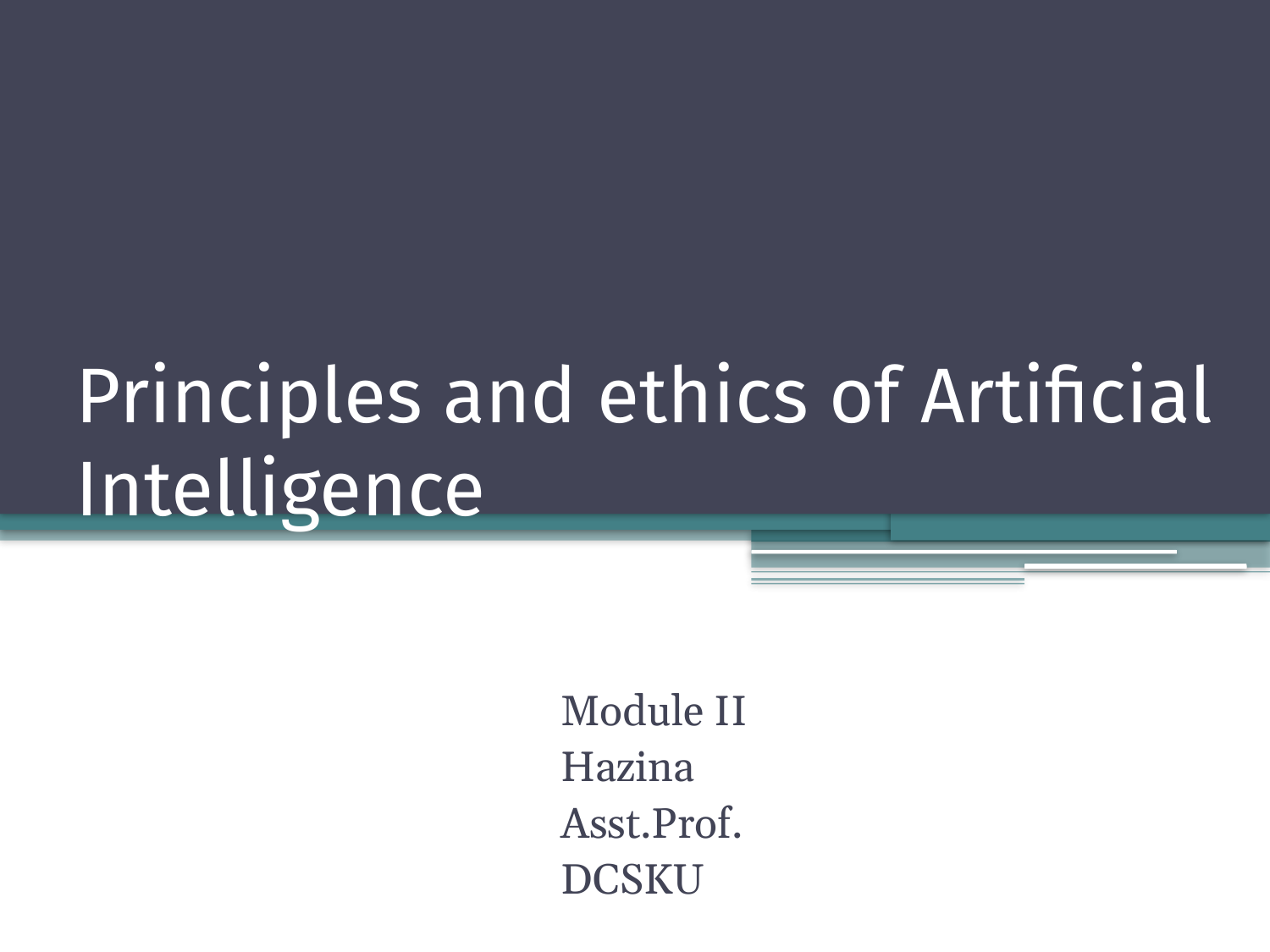

# Principles and ethics of Artificial Intelligence
Module II
Hazina
Asst.Prof.
DCSKU